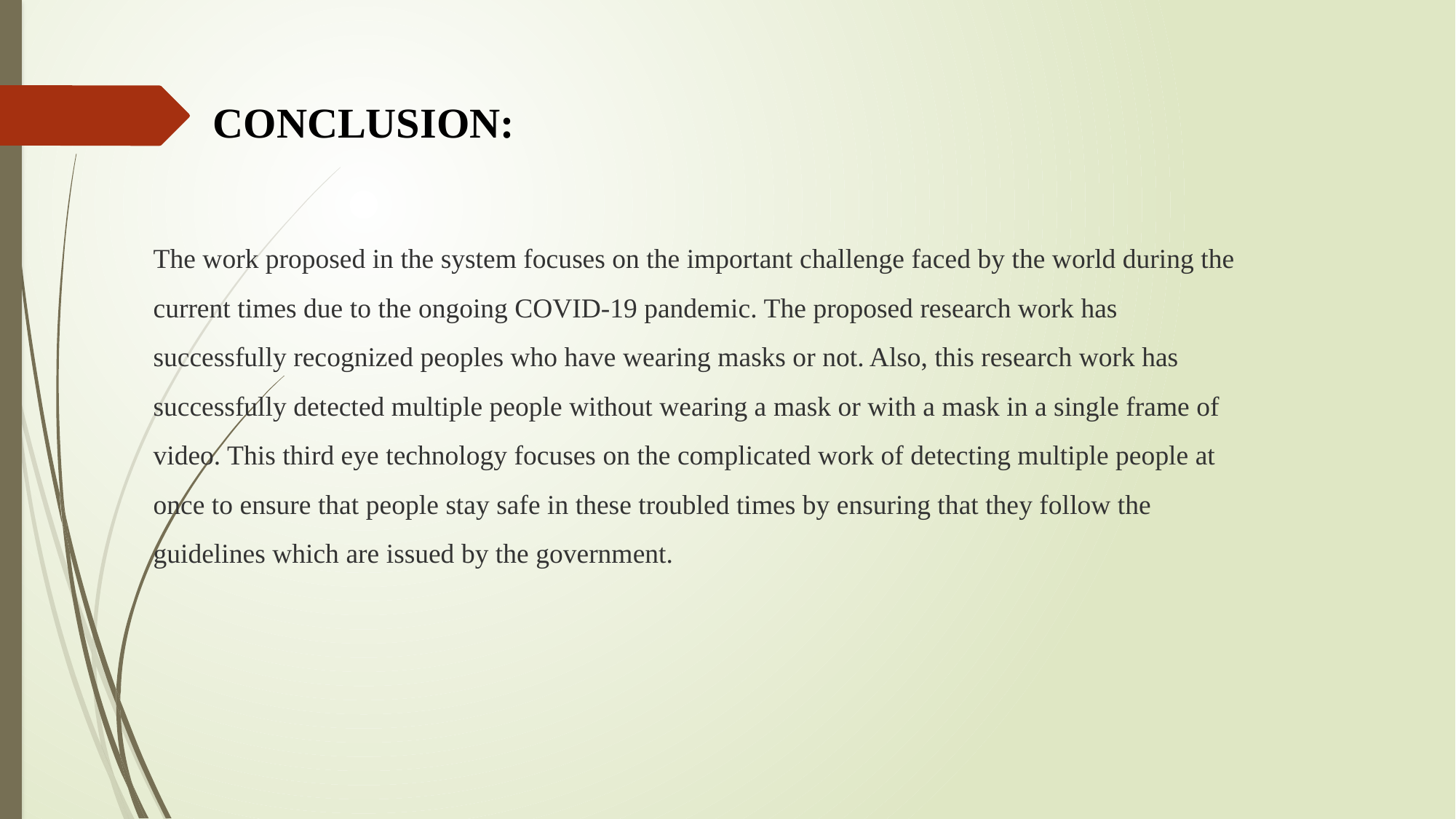

CONCLUSION:
The work proposed in the system focuses on the important challenge faced by the world during the current times due to the ongoing COVID-19 pandemic. The proposed research work has successfully recognized peoples who have wearing masks or not. Also, this research work has successfully detected multiple people without wearing a mask or with a mask in a single frame of video. This third eye technology focuses on the complicated work of detecting multiple people at once to ensure that people stay safe in these troubled times by ensuring that they follow the guidelines which are issued by the government.